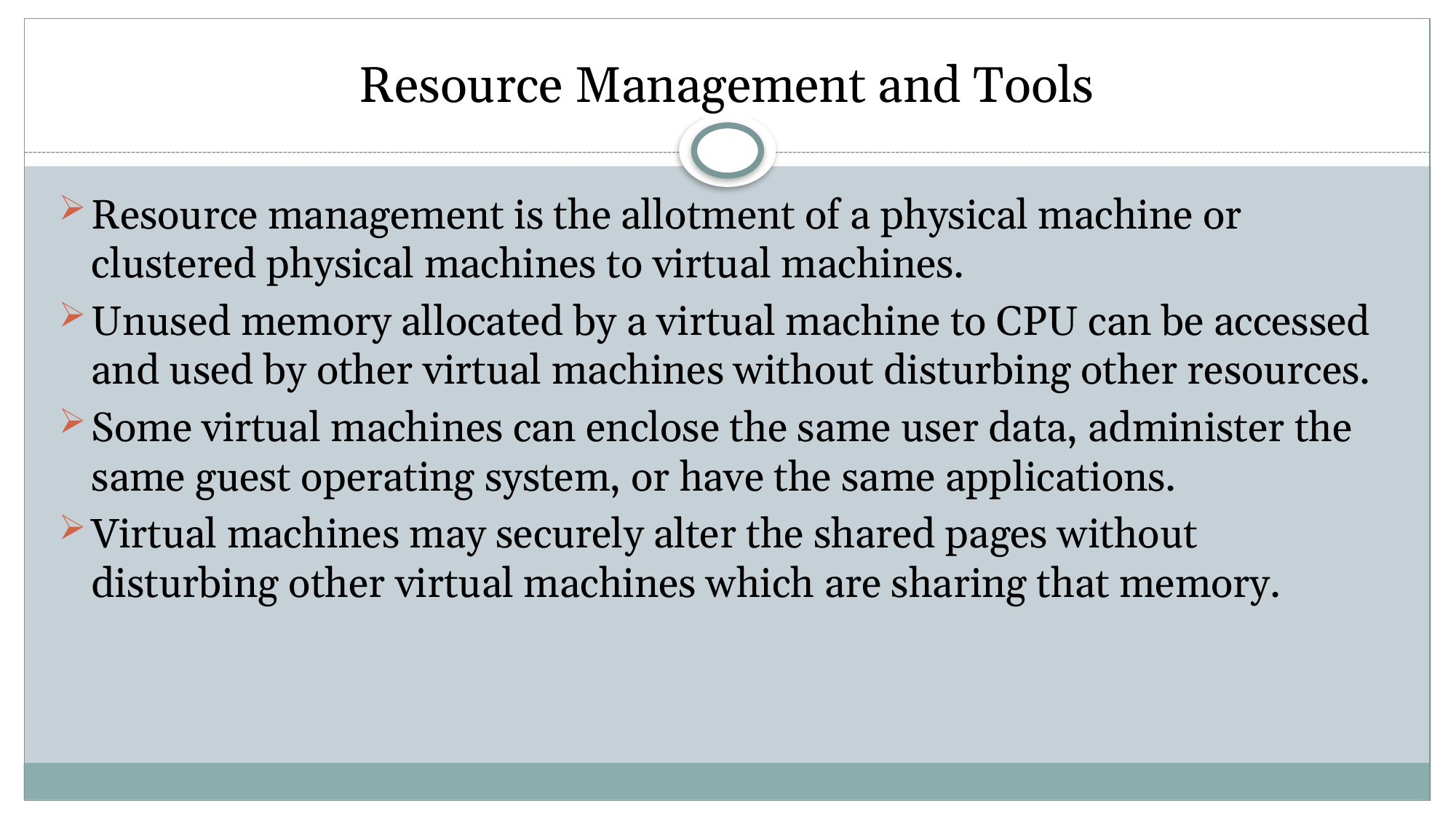

# Resource Management and Tools
Resource management is the allotment of a physical machine or clustered physical machines to virtual machines.
Unused memory allocated by a virtual machine to CPU can be accessed and used by other virtual machines without disturbing other resources.
Some virtual machines can enclose the same user data, administer the same guest operating system, or have the same applications.
Virtual machines may securely alter the shared pages without disturbing other virtual machines which are sharing that memory.